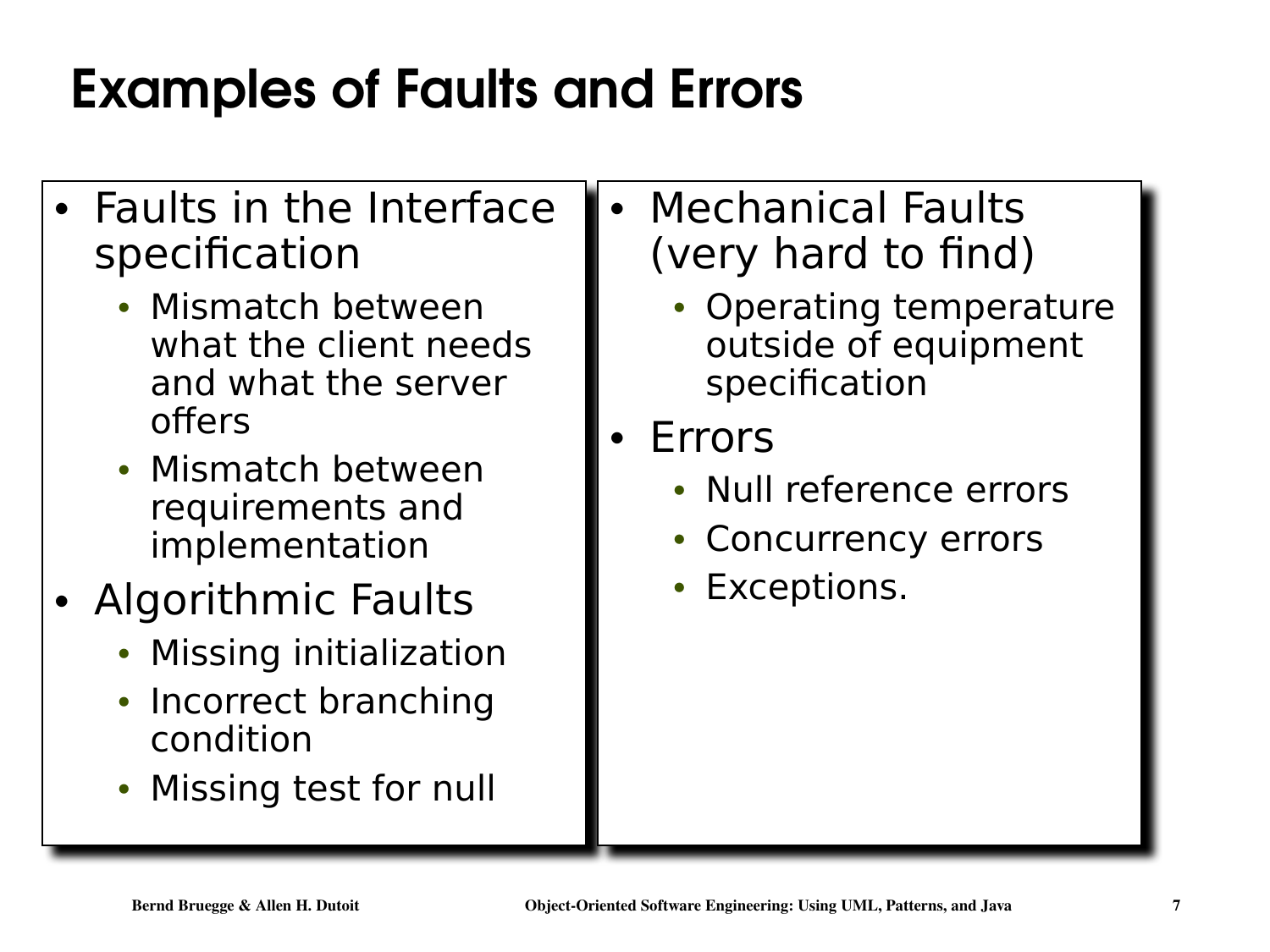

# Examples of Faults and Errors
Faults in the Interface specification
Mismatch between what the client needs and what the server offers
Mismatch between requirements and implementation
Algorithmic Faults
Missing initialization
Incorrect branching condition
Missing test for null
Mechanical Faults (very hard to find)
Operating temperature outside of equipment specification
Errors
Null reference errors
Concurrency errors
Exceptions.